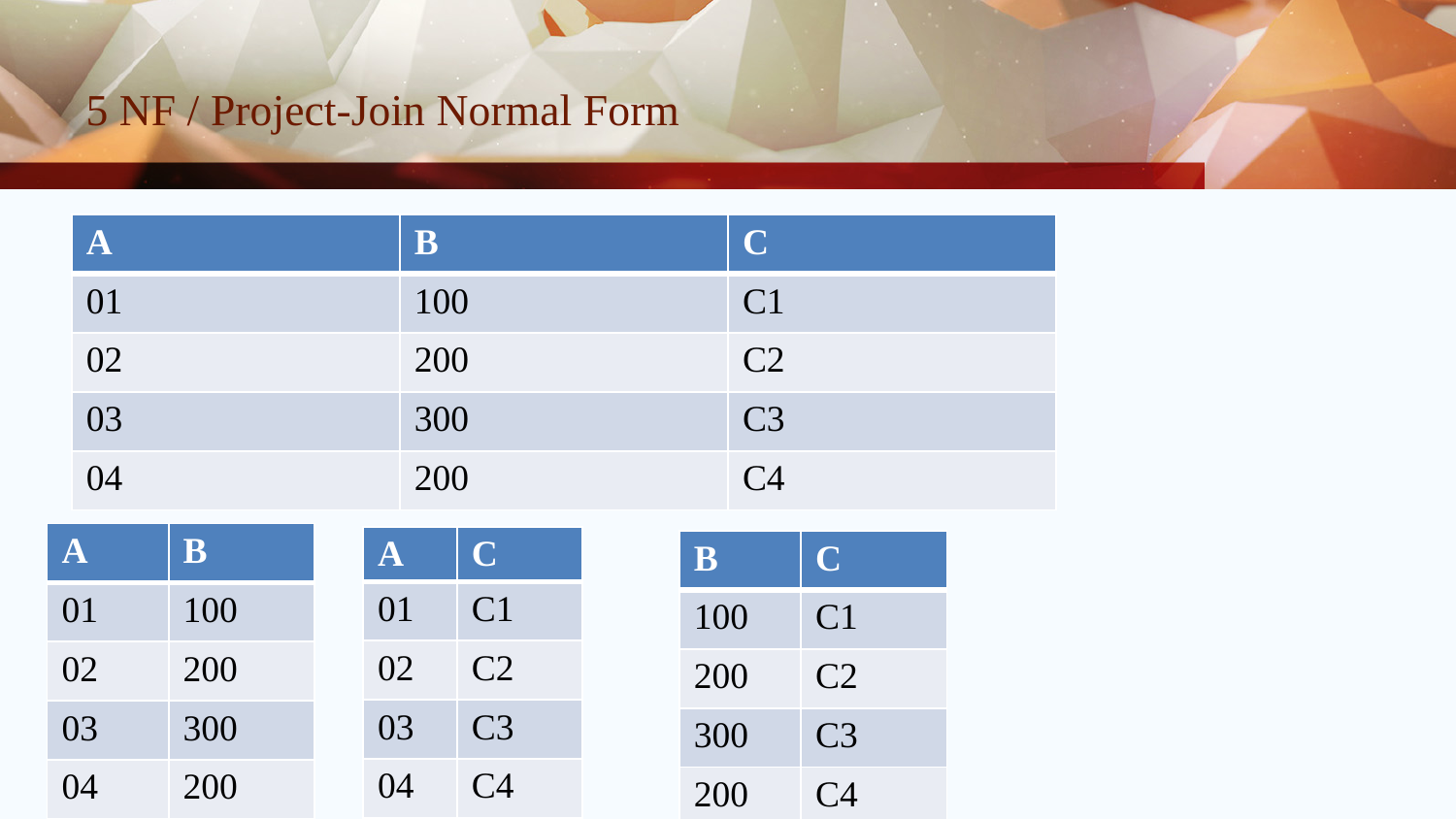

# 5 NF / Project-Join Normal Form
| A | B | C |
| --- | --- | --- |
| 01 | 100 | C1 |
| 02 | 200 | C2 |
| 03 | 300 | C3 |
| 04 | 200 | C4 |
| A | B |
| --- | --- |
| 01 | 100 |
| 02 | 200 |
| 03 | 300 |
| 04 | 200 |
| A | C |
| --- | --- |
| 01 | C1 |
| 02 | C2 |
| 03 | C3 |
| 04 | C4 |
| B | C |
| --- | --- |
| 100 | C1 |
| 200 | C2 |
| 300 | C3 |
| 200 | C4 |